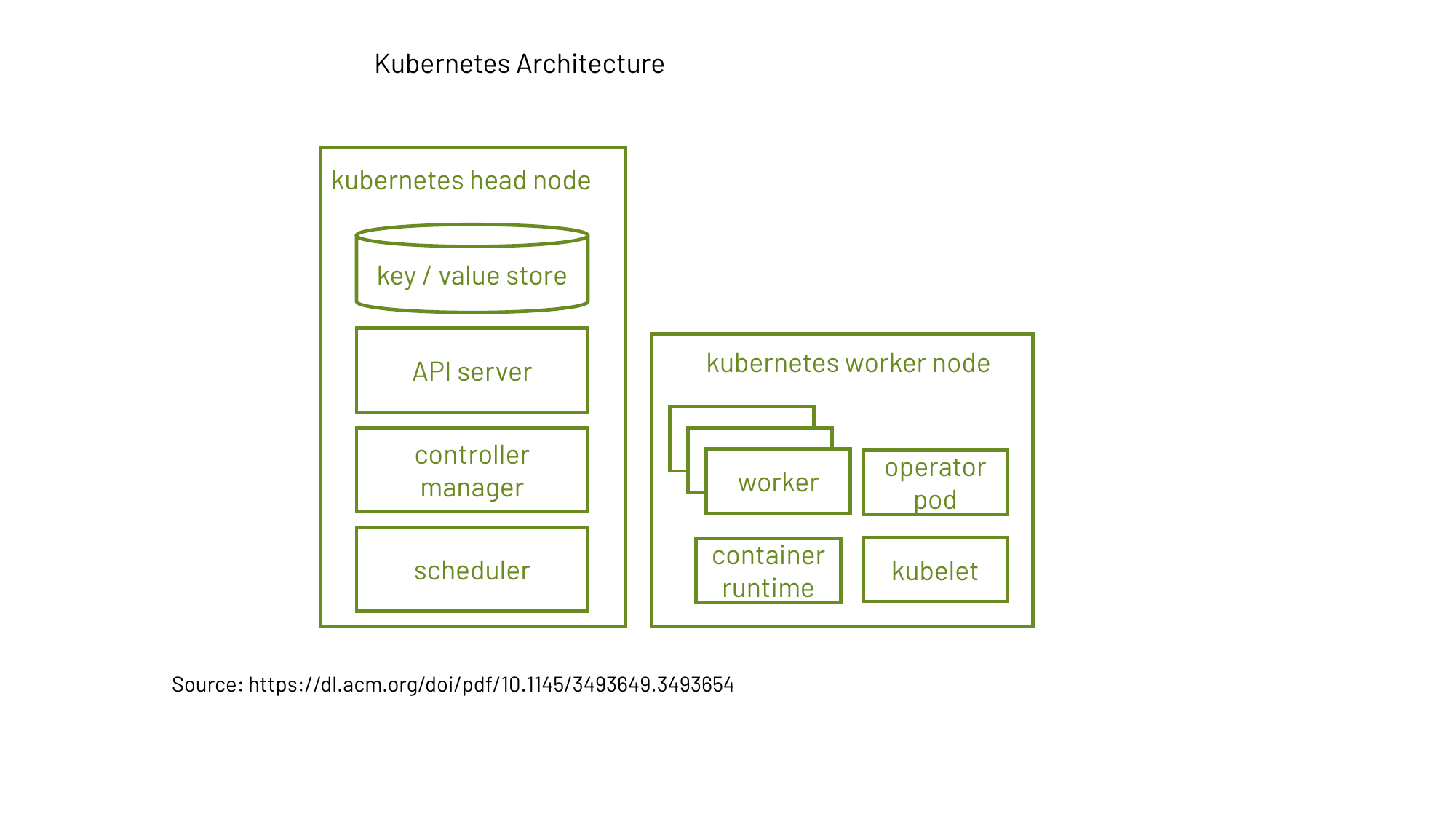

Kubernetes Architecture

kubernetes head node
key / value store
API server

kubernetes worker node

worker
controller manager
operator pod
scheduler
kubelet
container runtime
Source: https://dl.acm.org/doi/pdf/10.1145/3493649.3493654